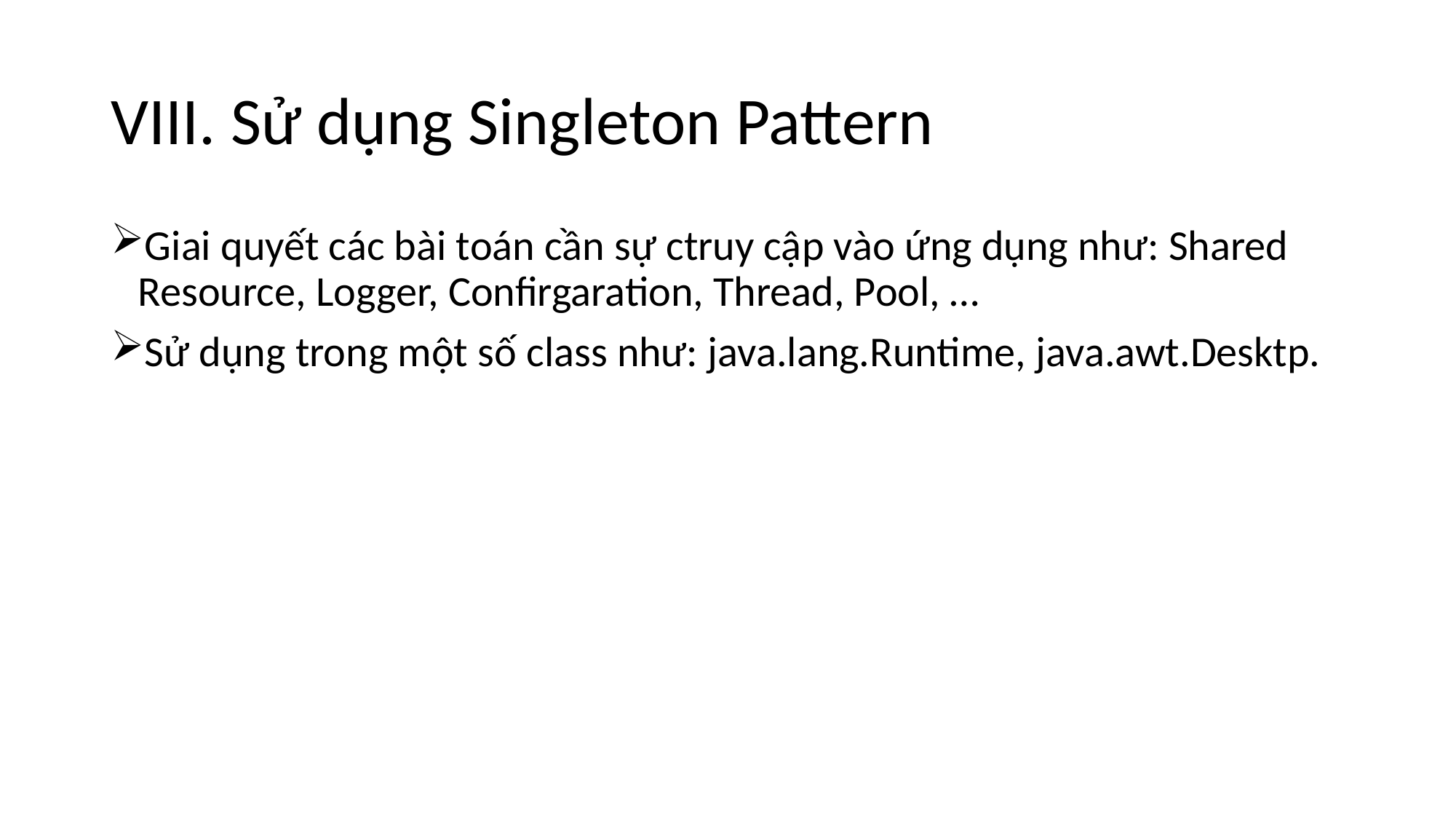

# VIII. Sử dụng Singleton Pattern
Giai quyết các bài toán cần sự ctruy cập vào ứng dụng như: Shared Resource, Logger, Confirgaration, Thread, Pool, …
Sử dụng trong một số class như: java.lang.Runtime, java.awt.Desktp.